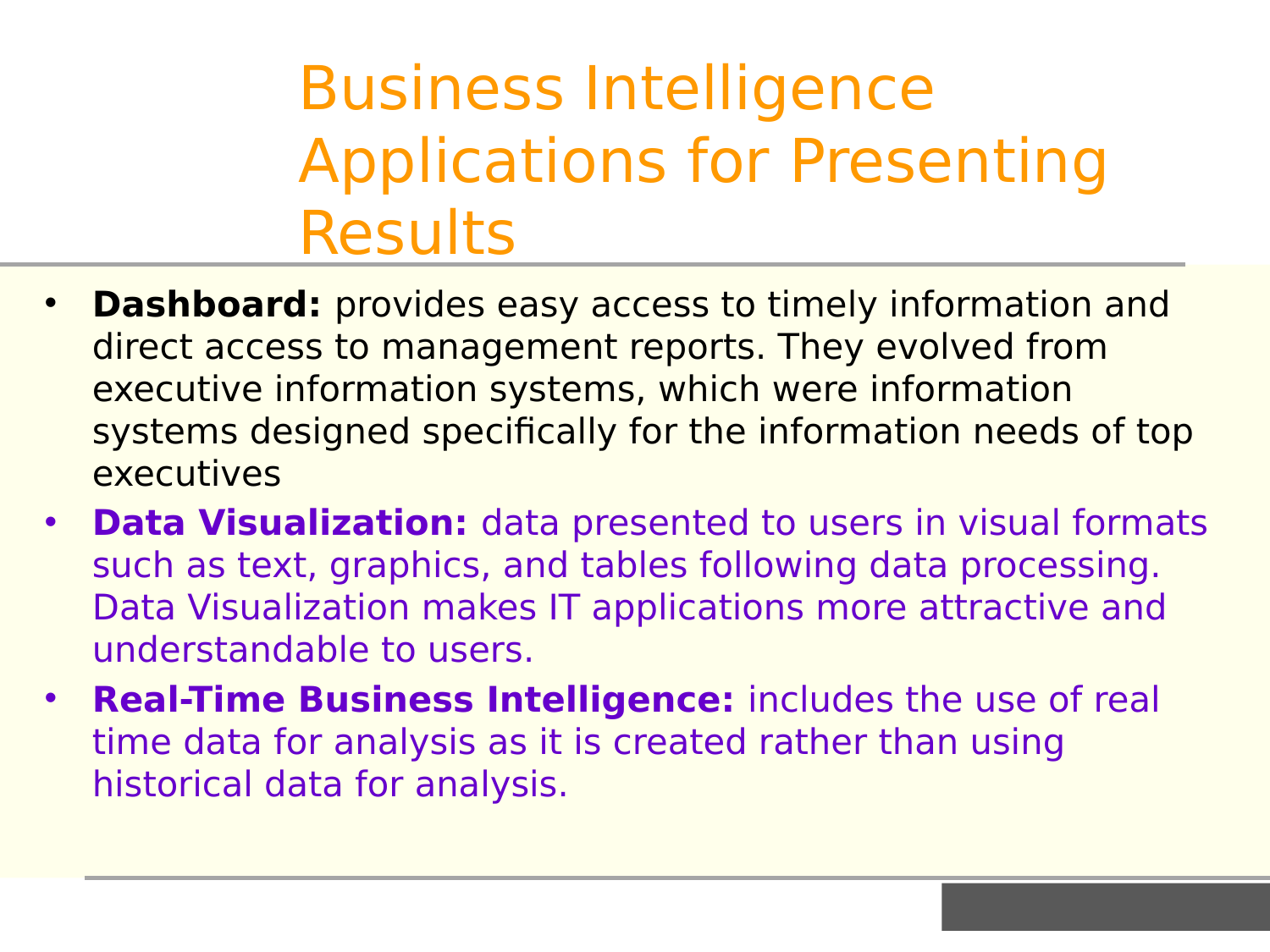

Business Intelligence Applications for Presenting Results
Dashboard: provides easy access to timely information and direct access to management reports. They evolved from executive information systems, which were information systems designed specifically for the information needs of top executives
Data Visualization: data presented to users in visual formats such as text, graphics, and tables following data processing. Data Visualization makes IT applications more attractive and understandable to users.
Real-Time Business Intelligence: includes the use of real time data for analysis as it is created rather than using historical data for analysis.